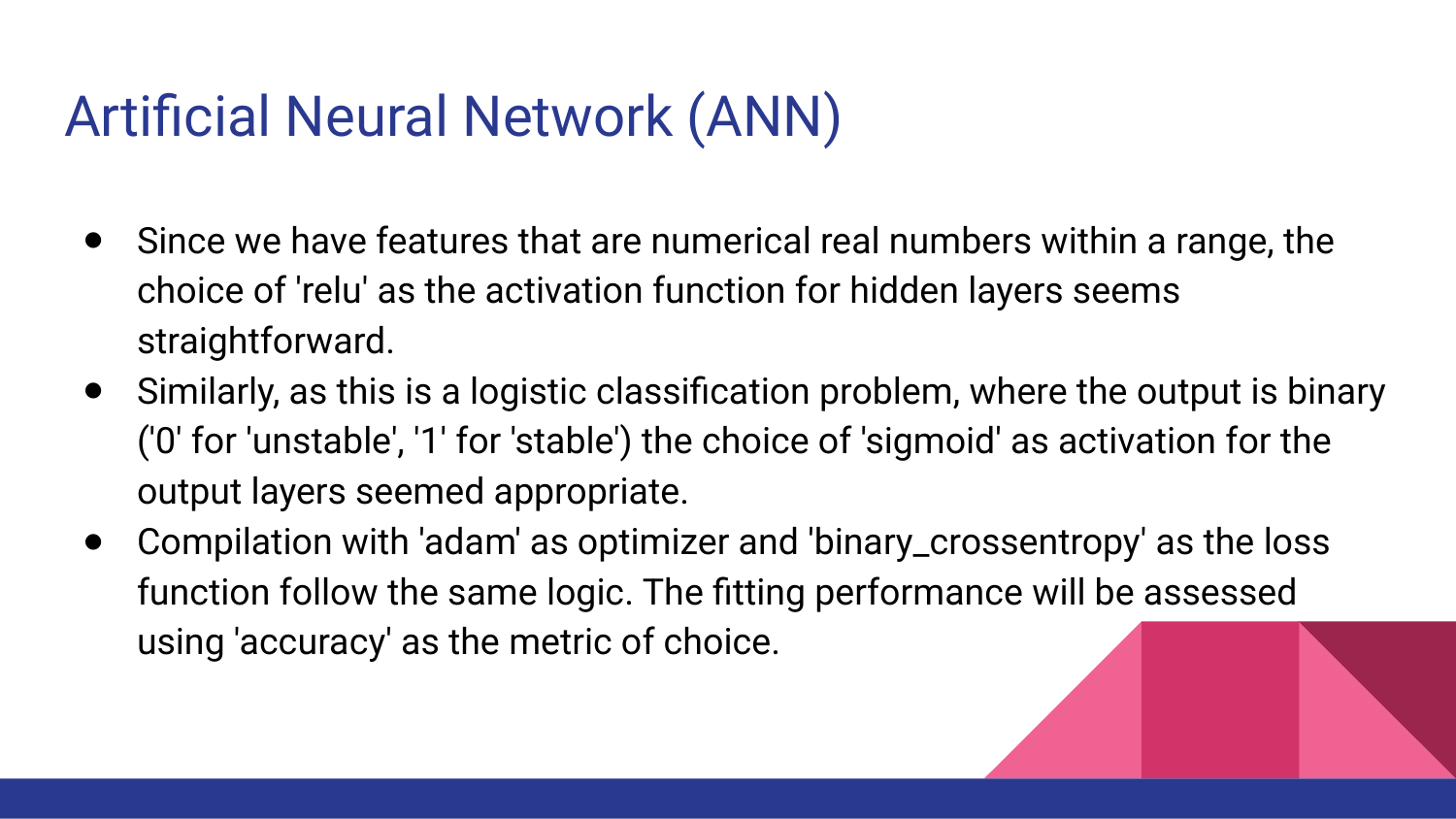

# Artificial Neural Network (ANN)

Since we have features that are numerical real numbers within a range, the choice of 'relu' as the activation function for hidden layers seems straightforward.
Similarly, as this is a logistic classification problem, where the output is binary ('0' for 'unstable', '1' for 'stable') the choice of 'sigmoid' as activation for the output layers seemed appropriate.
Compilation with 'adam' as optimizer and 'binary_crossentropy' as the loss function follow the same logic. The fitting performance will be assessed using 'accuracy' as the metric of choice.